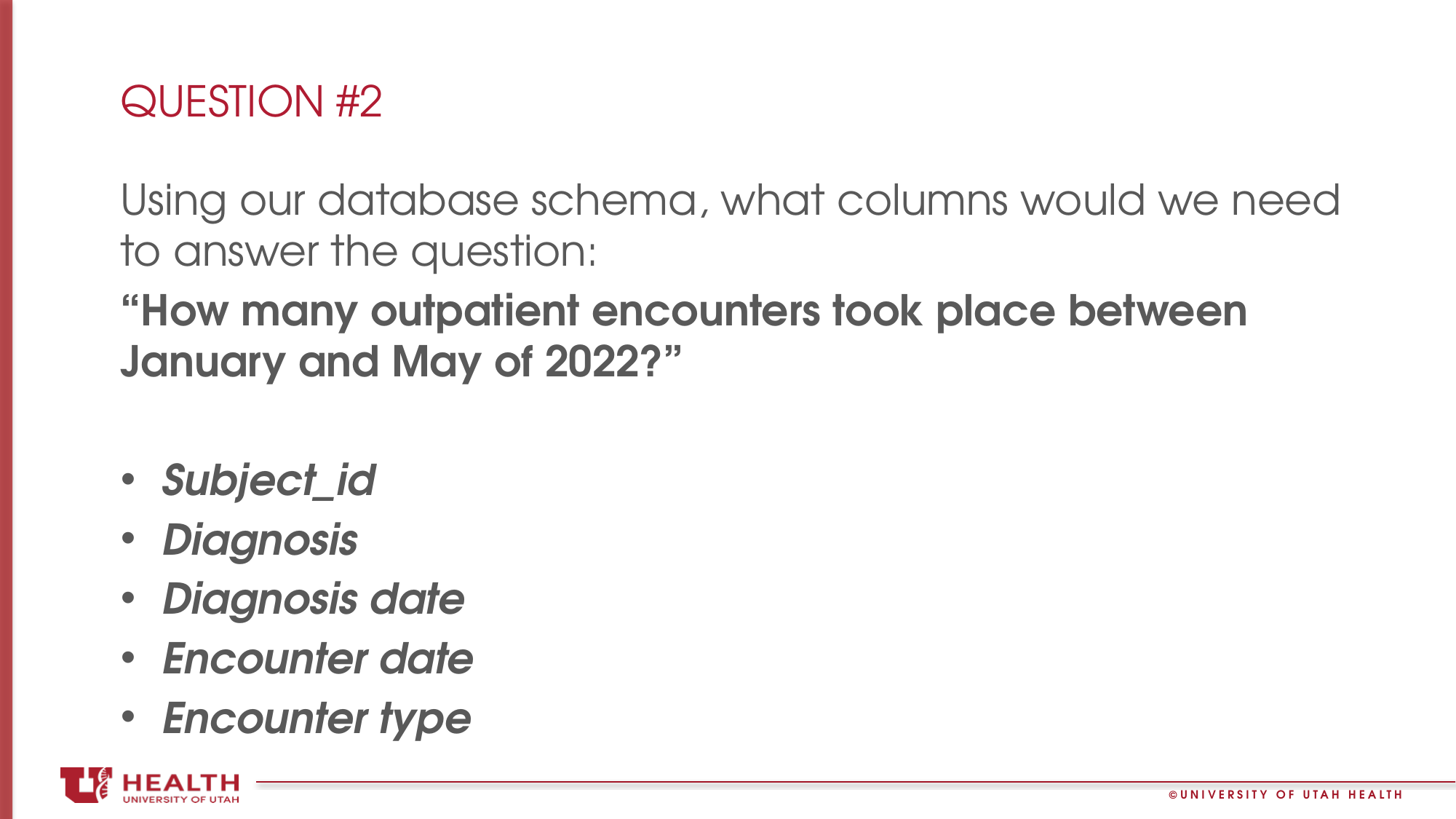

# Question #2
Using our database schema, what columns would we need to answer the question:
“How many outpatient encounters took place between January and May of 2022?”

Subject_id
Diagnosis
Diagnosis date
Encounter date
Encounter type